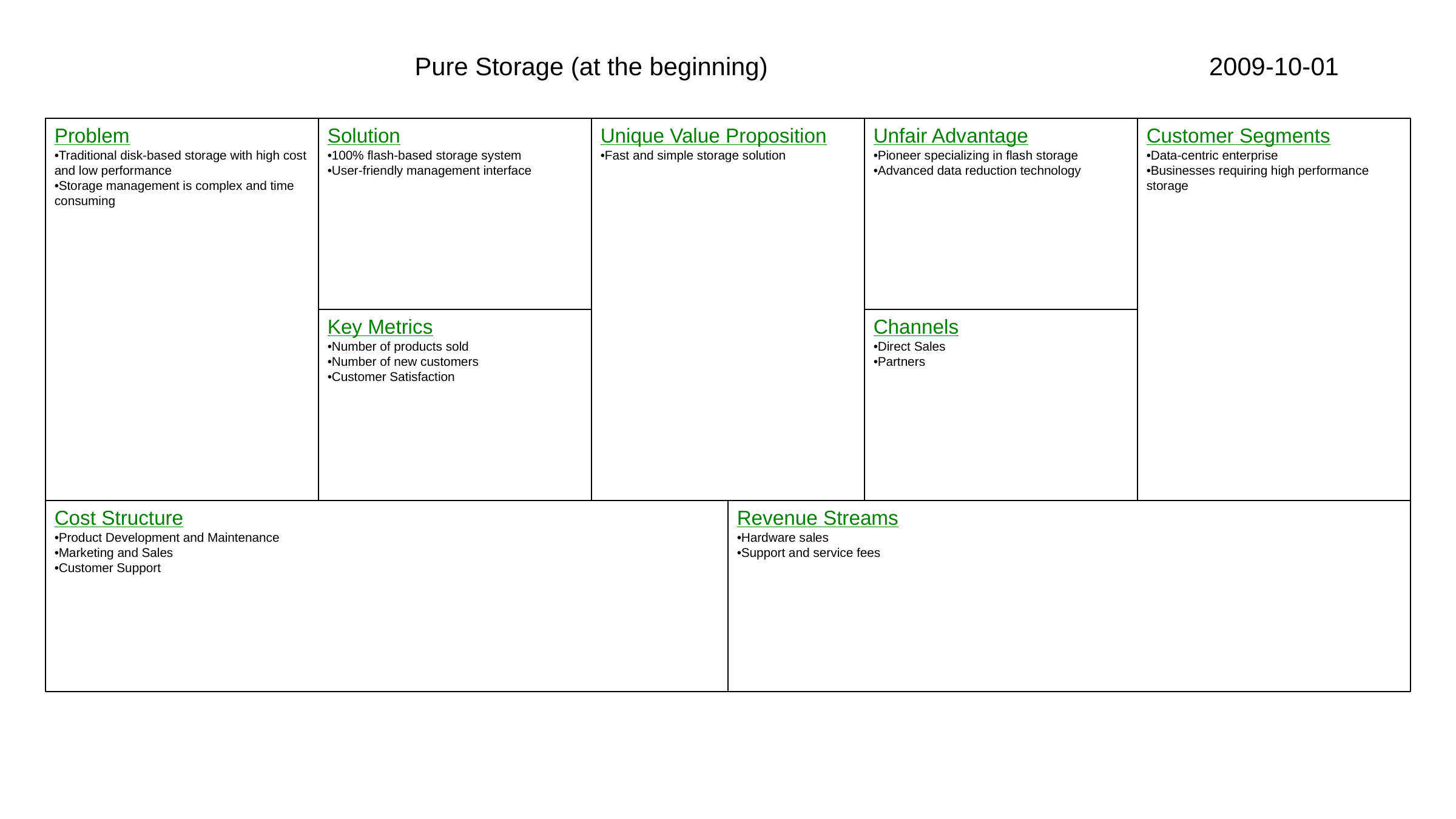

Pure Storage (at the beginning)
2009-10-01
Problem
•Traditional disk-based storage with high cost and low performance
•Storage management is complex and time consuming
Solution
•100% flash-based storage system
•User-friendly management interface
Unique Value Proposition
•Fast and simple storage solution
Unfair Advantage
•Pioneer specializing in flash storage
•Advanced data reduction technology
Customer Segments
•Data-centric enterprise
•Businesses requiring high performance storage
Key Metrics
•Number of products sold
•Number of new customers
•Customer Satisfaction
Channels
•Direct Sales
•Partners
Cost Structure
•Product Development and Maintenance
•Marketing and Sales
•Customer Support
Revenue Streams
•Hardware sales
•Support and service fees